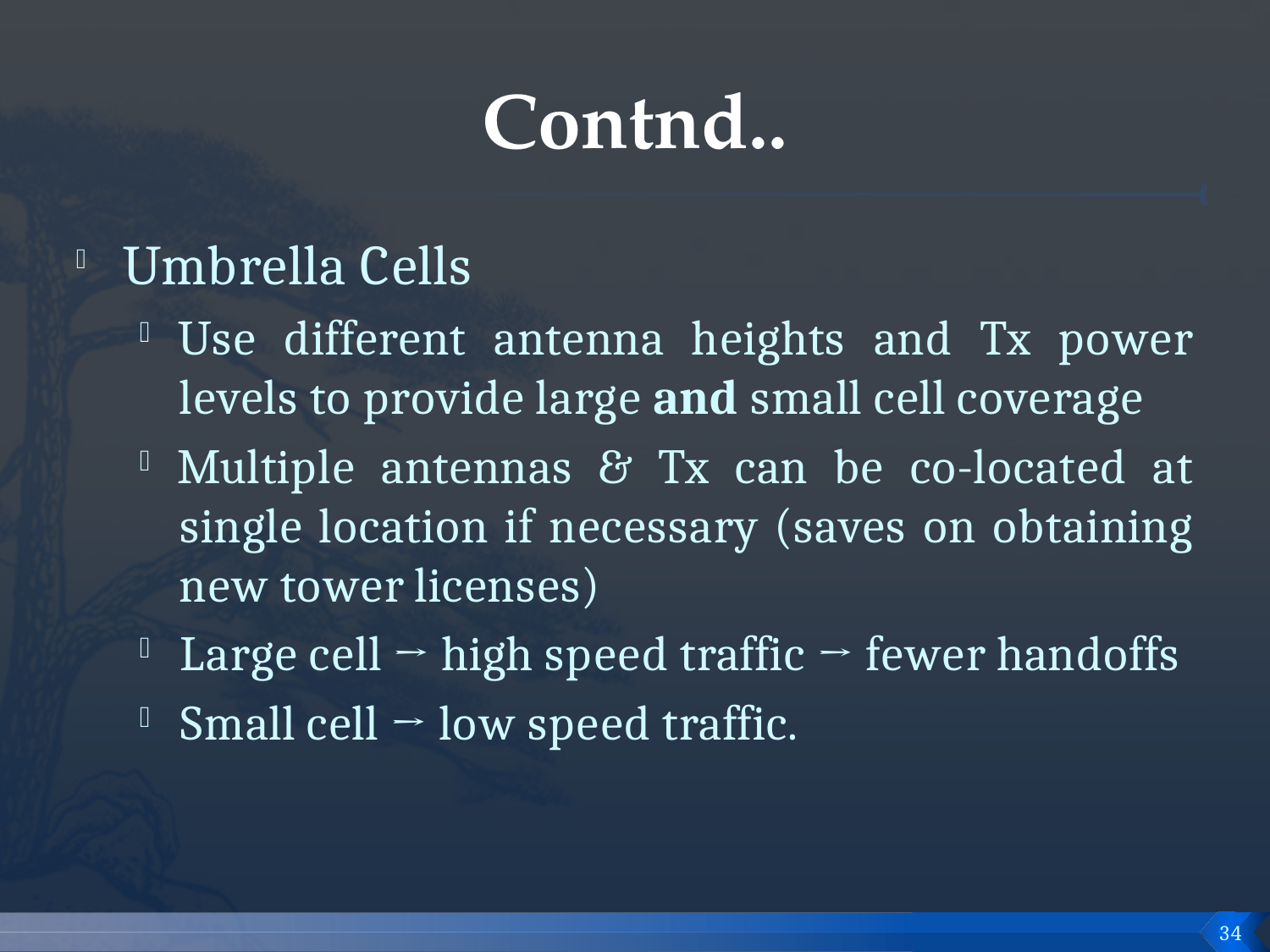

# Contnd..
Umbrella Cells
Use different antenna heights and Tx power levels to provide large and small cell coverage
Multiple antennas & Tx can be co-located at single location if necessary (saves on obtaining new tower licenses)
Large cell → high speed traffic → fewer handoffs
Small cell → low speed traffic.
34